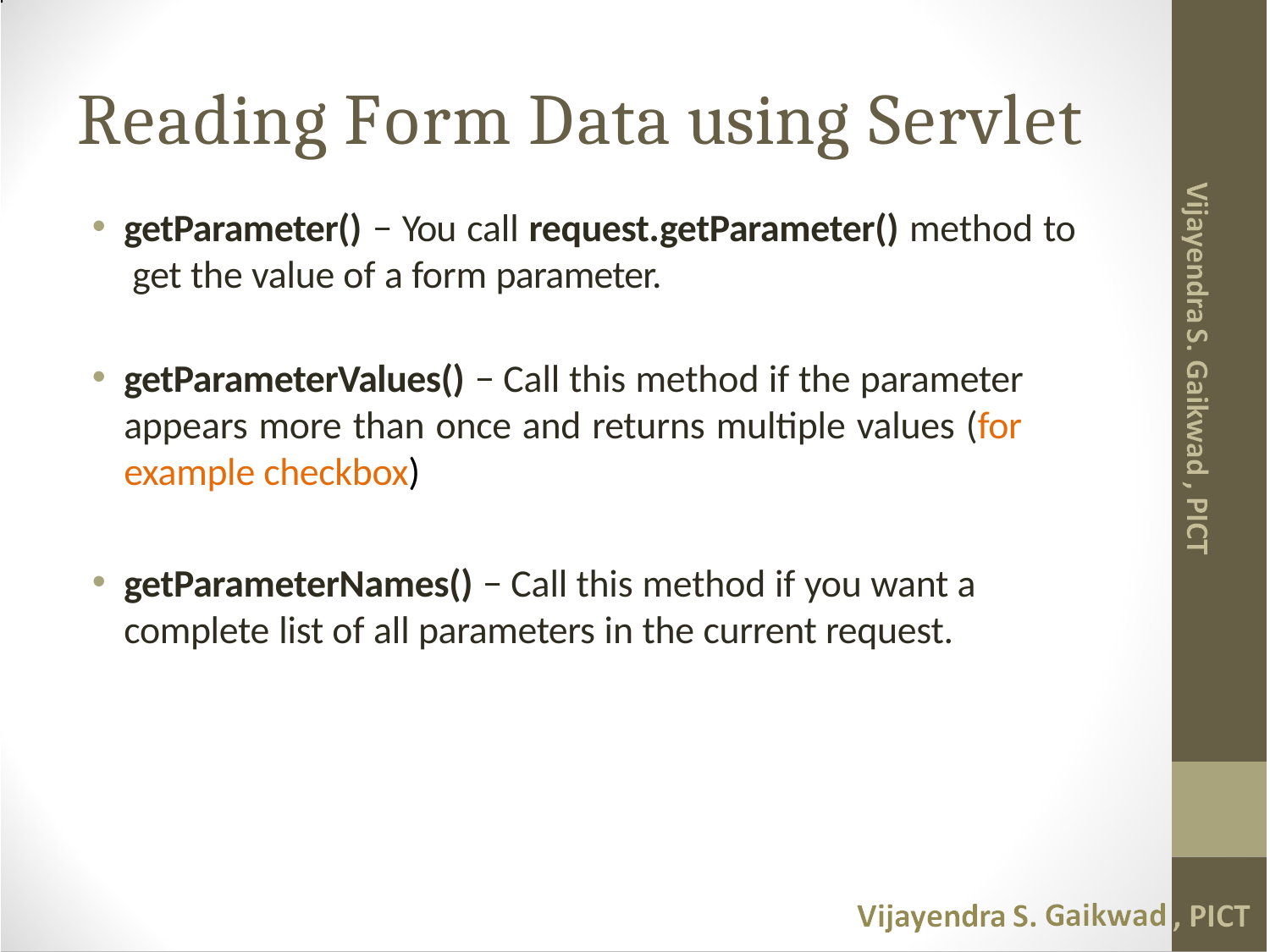

# Reading Form Data using Servlet
getParameter() − You call request.getParameter() method to  get the value of a form parameter.

getParameterValues() − Call this method if the parameter  appears more than once and returns multiple values (for  example checkbox)

getParameterNames() − Call this method if you want a  complete list of all parameters in the current request.